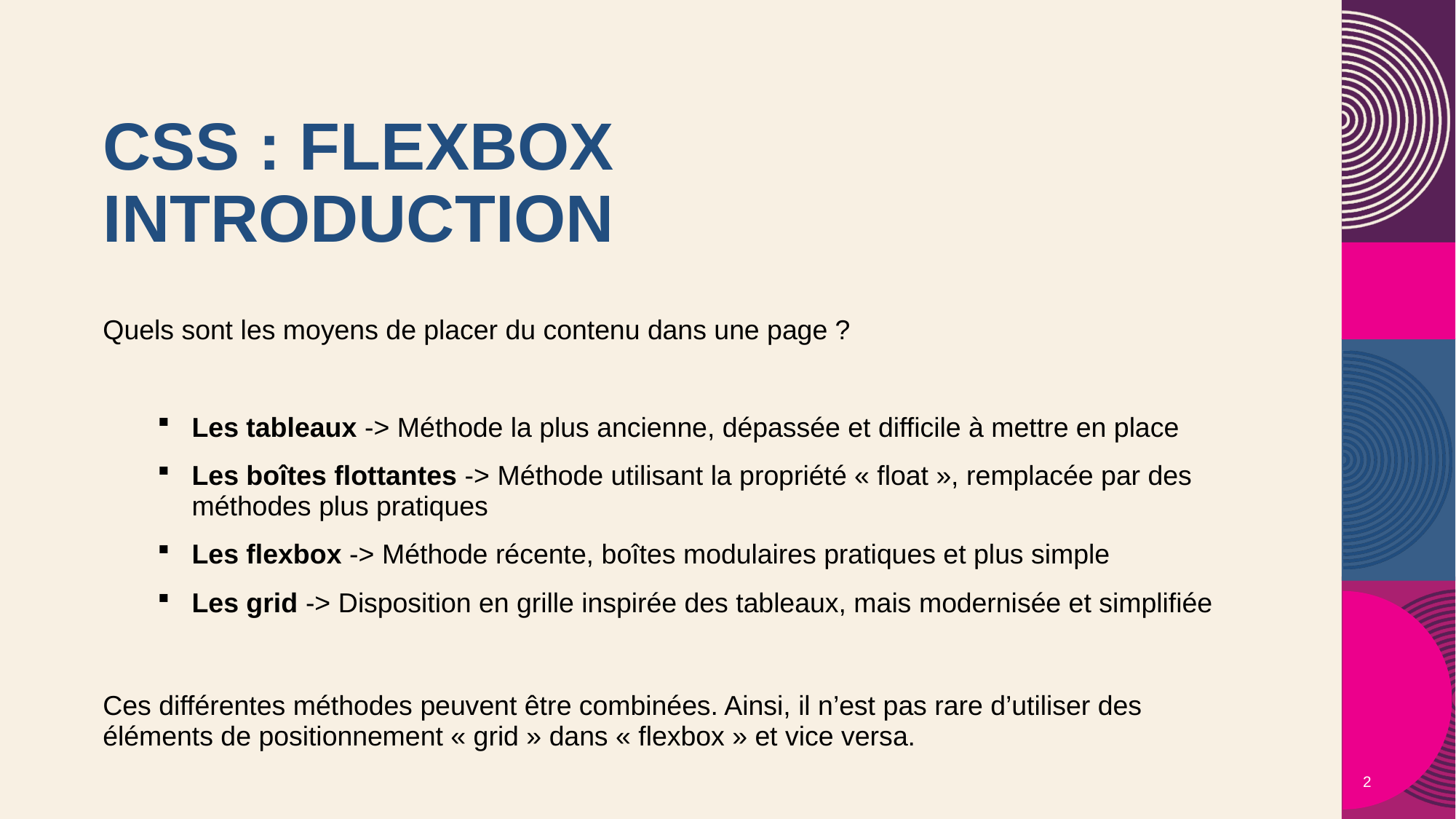

# CSS : FLEXBOX Introduction
Quels sont les moyens de placer du contenu dans une page ?

Les tableaux -> Méthode la plus ancienne, dépassée et difficile à mettre en place
Les boîtes flottantes -> Méthode utilisant la propriété « float », remplacée par des méthodes plus pratiques
Les flexbox -> Méthode récente, boîtes modulaires pratiques et plus simple
Les grid -> Disposition en grille inspirée des tableaux, mais modernisée et simplifiée

Ces différentes méthodes peuvent être combinées. Ainsi, il n’est pas rare d’utiliser des éléments de positionnement « grid » dans « flexbox » et vice versa.
2